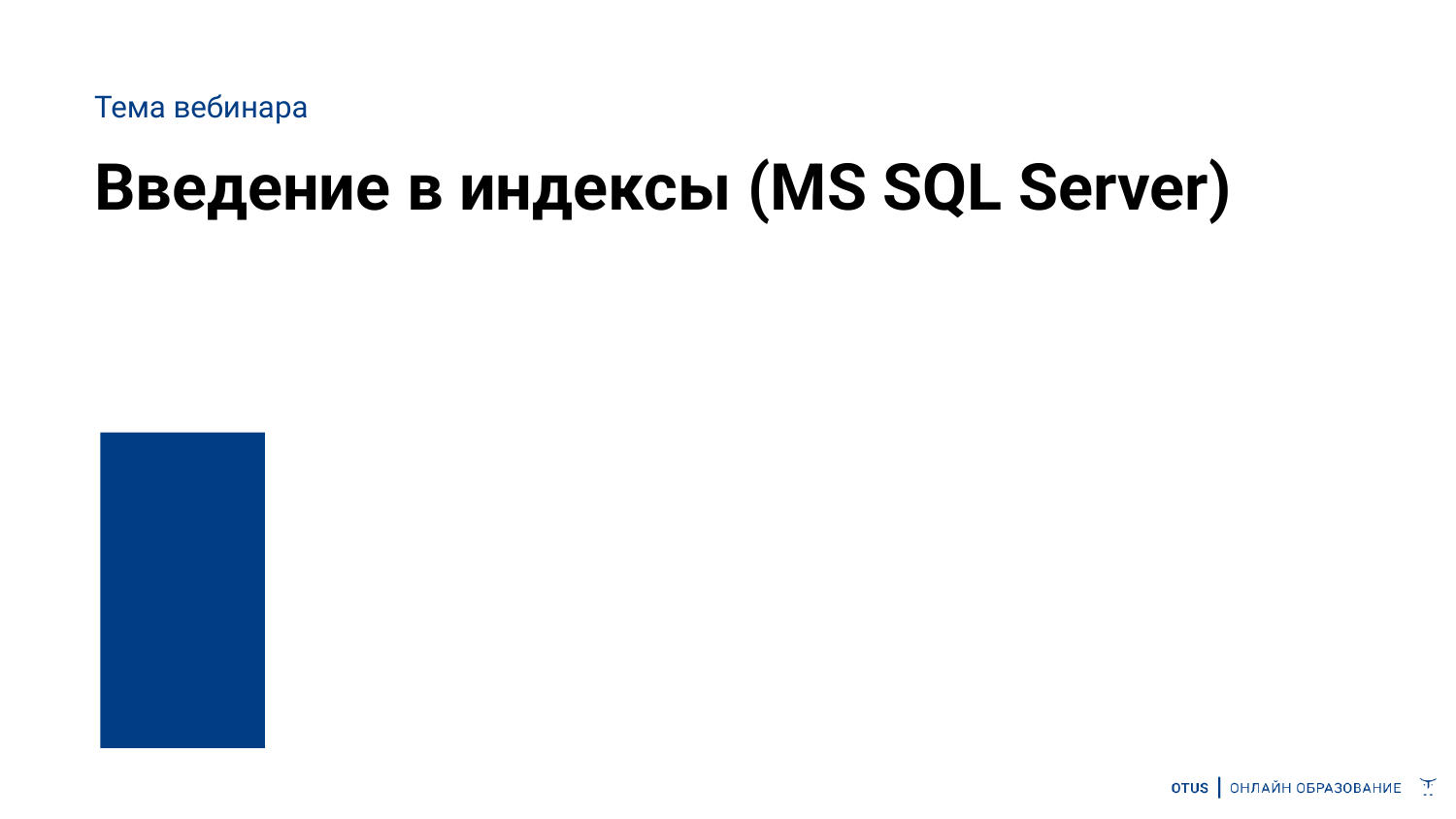

Тема вебинара
# Введение в индексы (MS SQL Server)